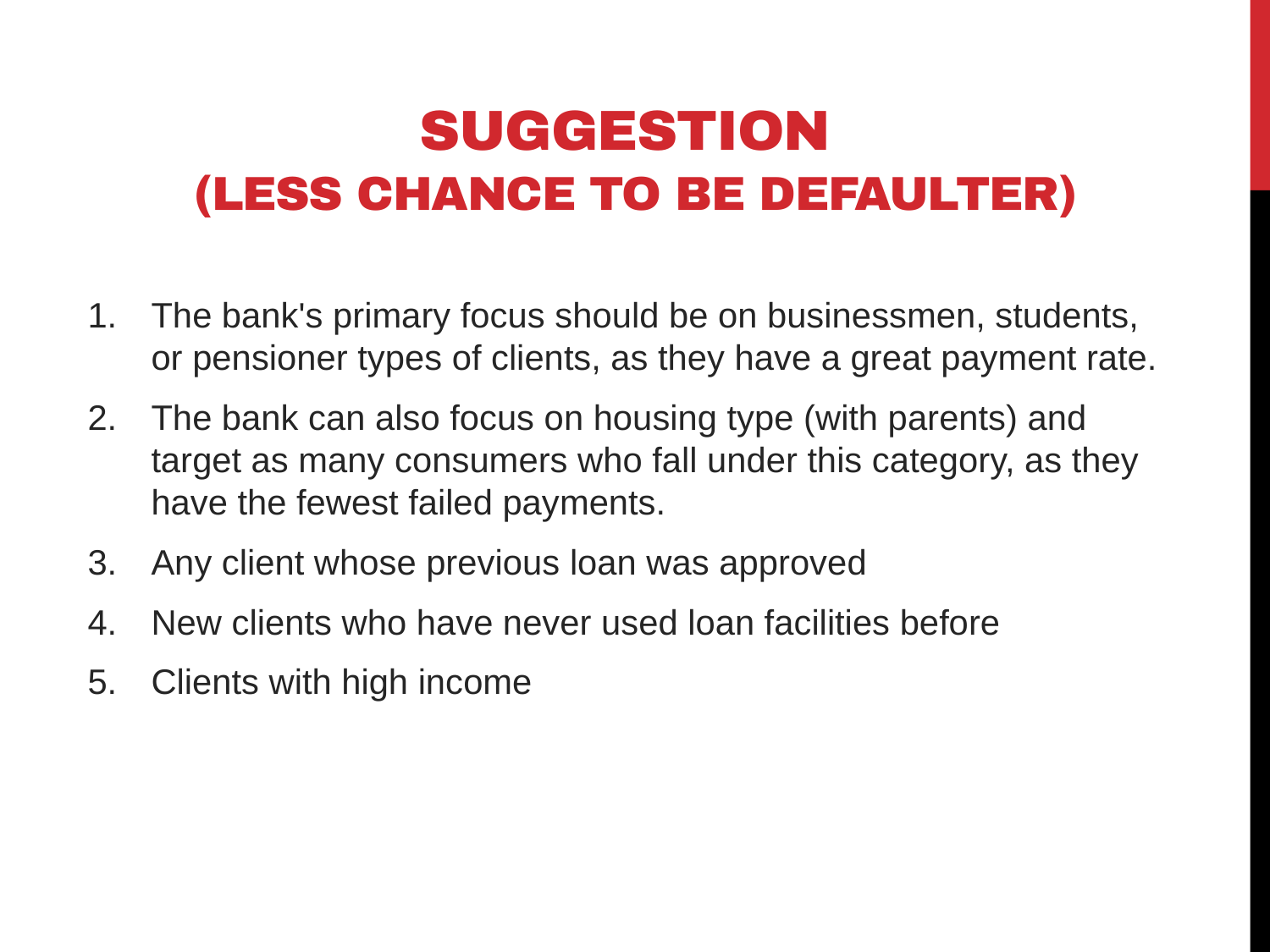

# SUGGESTION (LESS CHANCE TO BE DEFAULTER)
The bank's primary focus should be on businessmen, students, or pensioner types of clients, as they have a great payment rate.
The bank can also focus on housing type (with parents) and target as many consumers who fall under this category, as they have the fewest failed payments.
Any client whose previous loan was approved
New clients who have never used loan facilities before
Clients with high income